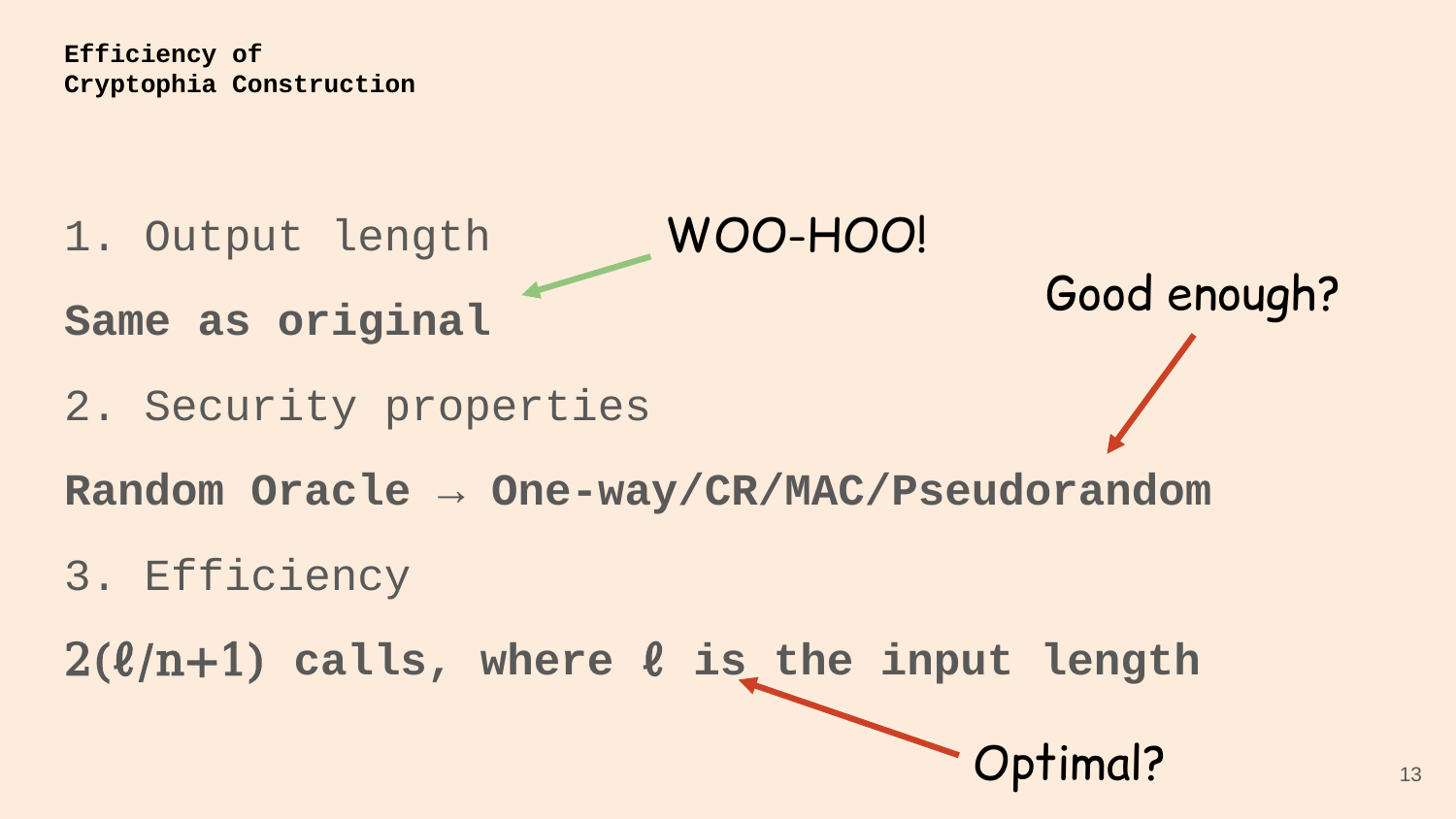

# Efficiency of
Cryptophia Construction
1. Output length
WOO-HOO!
Good enough?
Same as original
2. Security properties
Random Oracle → One-way/CR/MAC/Pseudorandom
3. Efficiency
2(ℓ/n+1) calls, where ℓ  is the input length
Optimal?
13